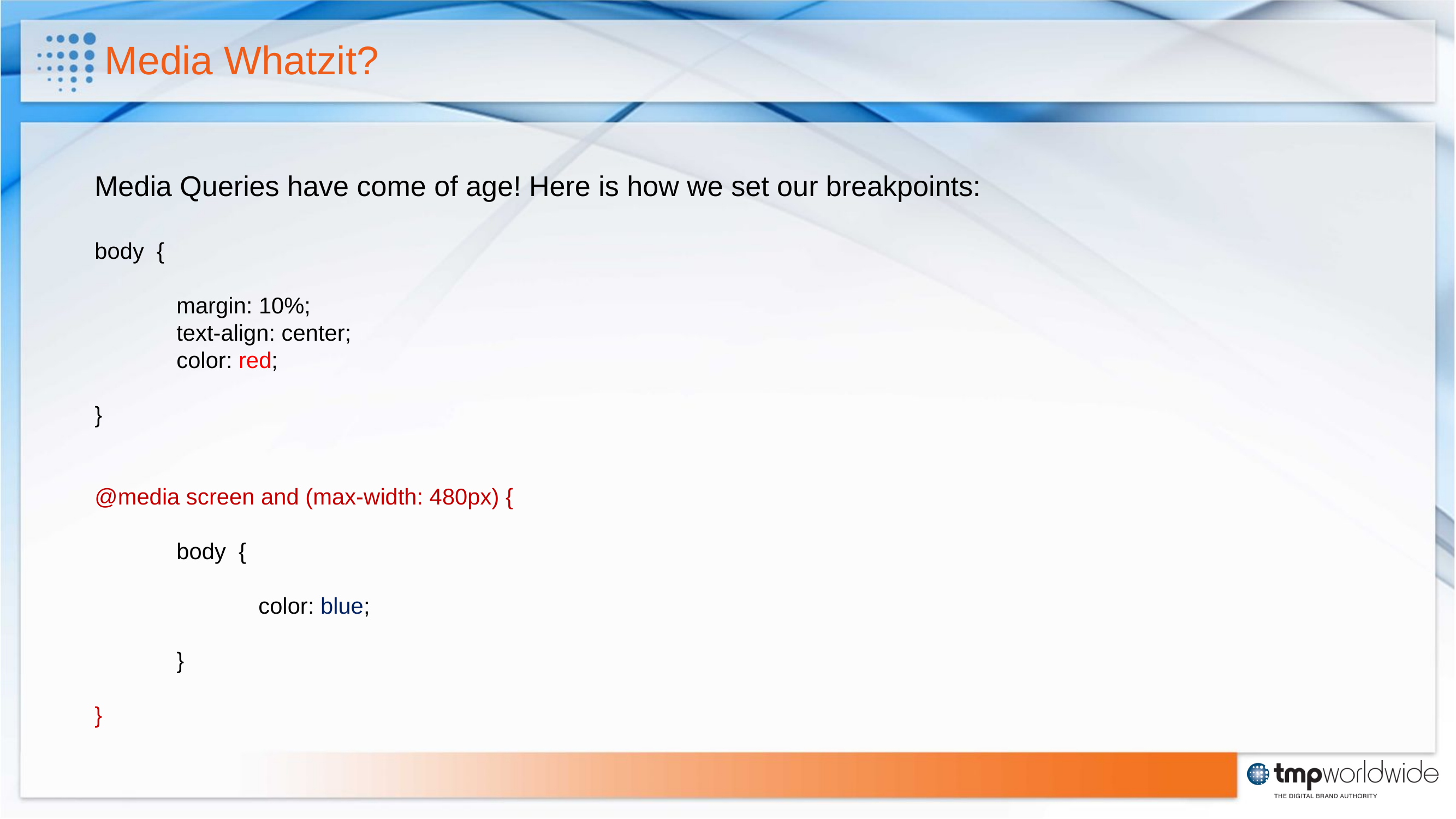

# Media Whatzit?
Media Queries have come of age! Here is how we set our breakpoints:

body  {

	margin: 10%;
	text-align: center;
	color: red;

}

@media screen and (max-width: 480px) {

	body  {

		color: blue;

	}

}